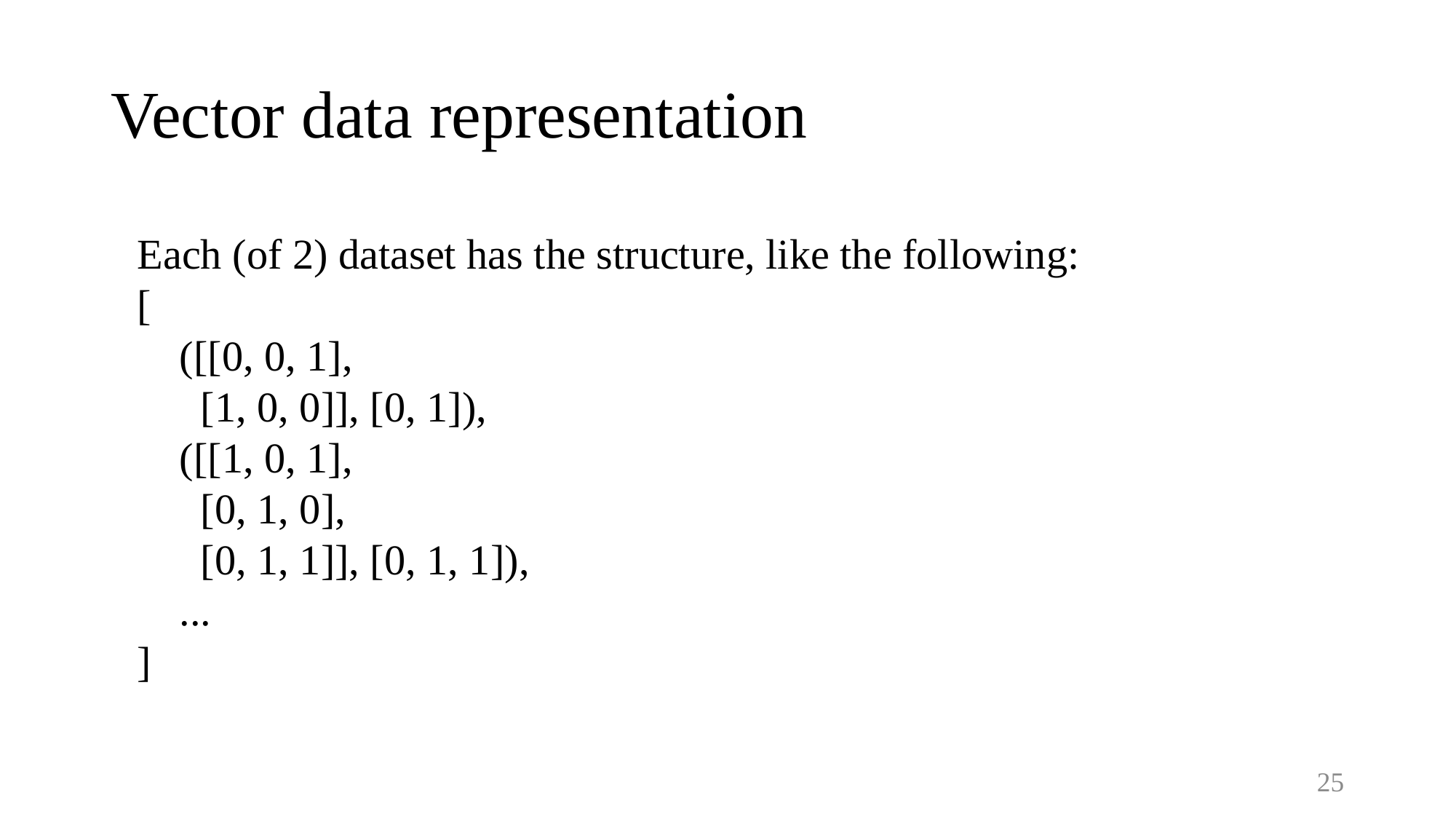

# Vector data representation
Each (of 2) dataset has the structure, like the following:
[
    ([[0, 0, 1],
      [1, 0, 0]], [0, 1]),
    ([[1, 0, 1],
      [0, 1, 0],
      [0, 1, 1]], [0, 1, 1]),
    ...
]
25